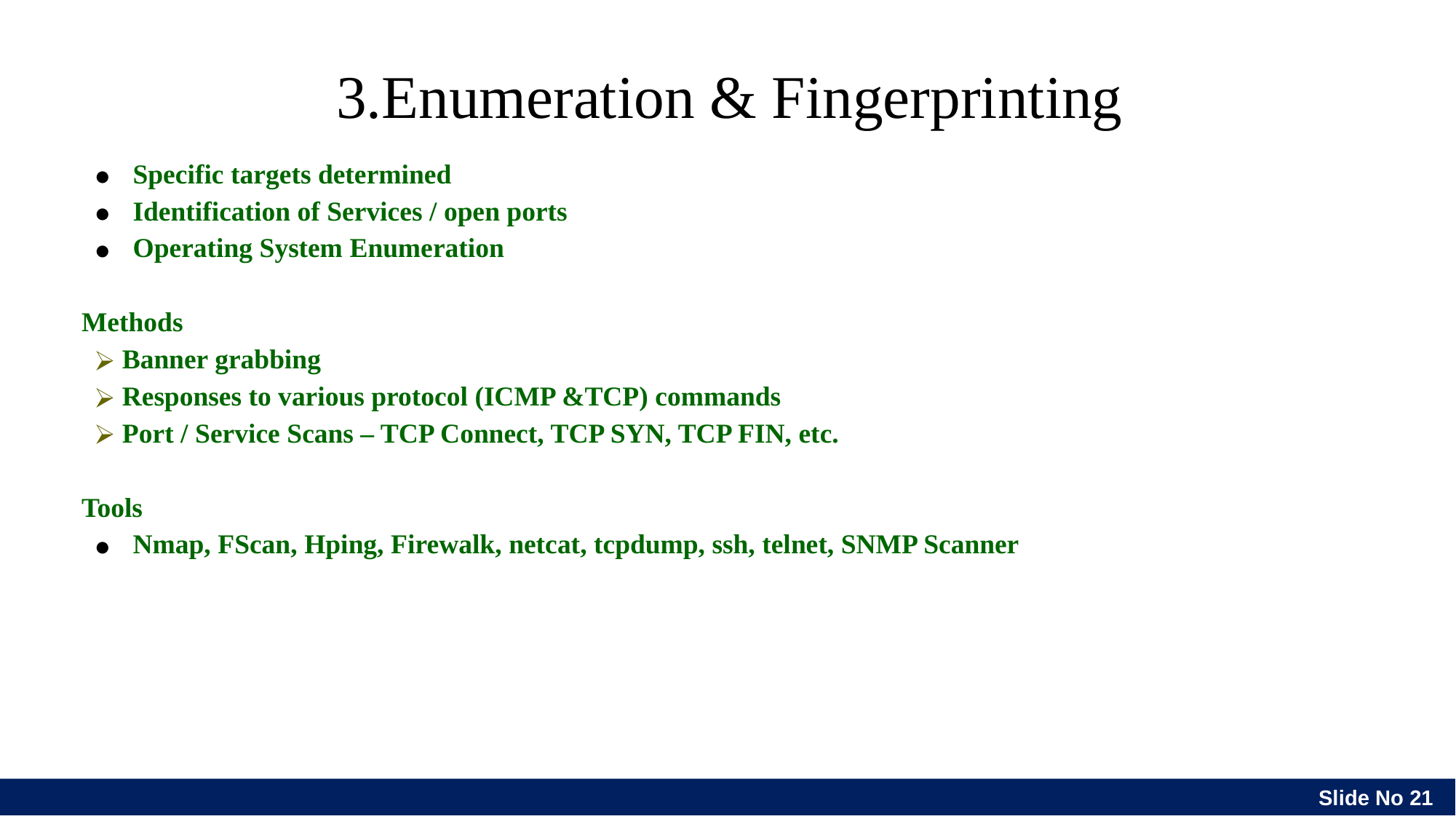

3.Enumeration & Fingerprinting
Specific targets determined
Identification of Services / open ports
Operating System Enumeration

Methods
Banner grabbing
Responses to various protocol (ICMP &TCP) commands
Port / Service Scans – TCP Connect, TCP SYN, TCP FIN, etc.

Tools
Nmap, FScan, Hping, Firewalk, netcat, tcpdump, ssh, telnet, SNMP Scanner